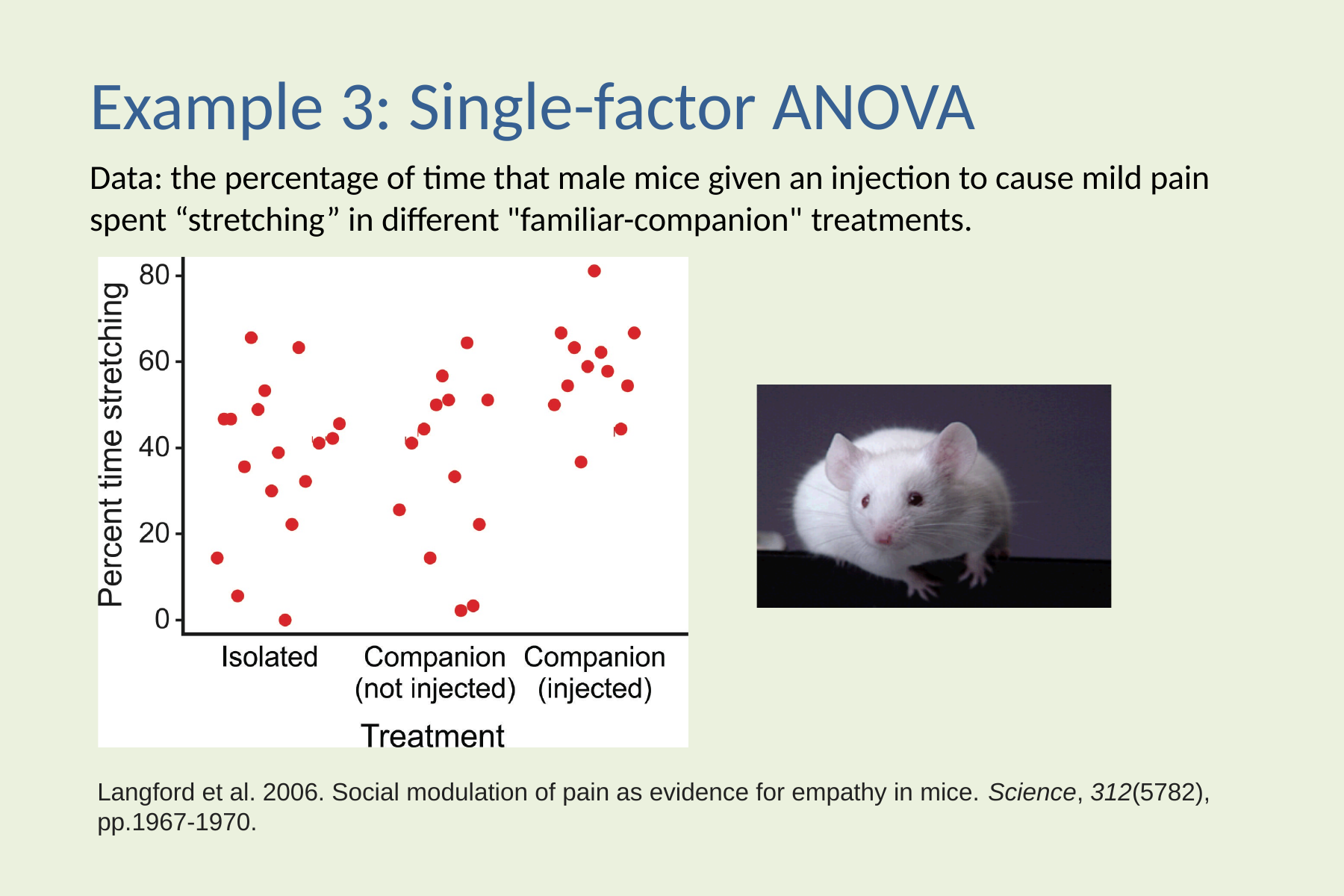

# Example 3: Single-factor ANOVA
Data: the percentage of time that male mice given an injection to cause mild pain  spent “stretching” in different "familiar-companion" treatments.

Langford et al. 2006. Social modulation of pain as evidence for empathy in mice. Science, 312(5782), pp.1967-1970.